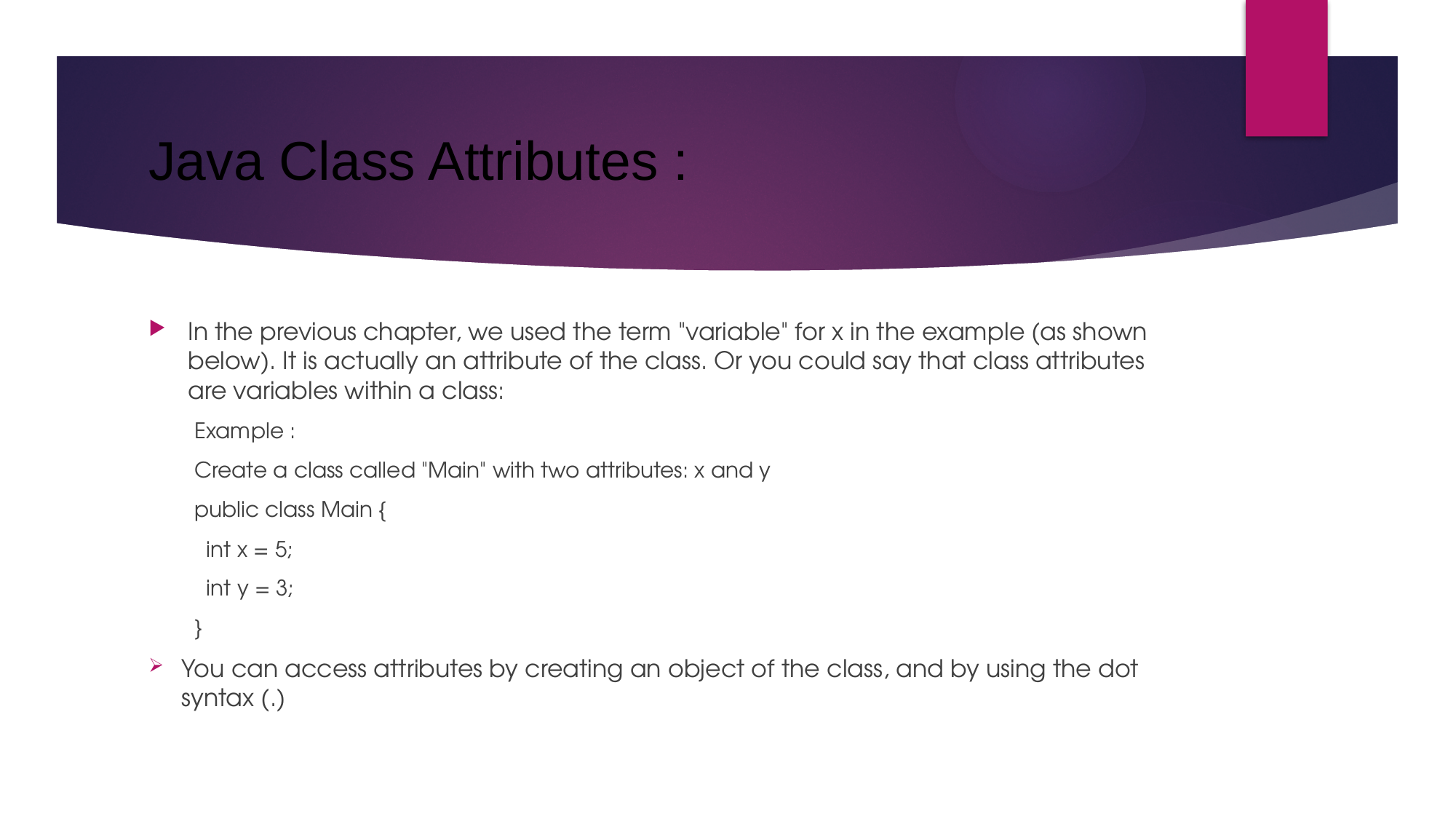

# Java Class Attributes :
In the previous chapter, we used the term "variable" for x in the example (as shown below). It is actually an attribute of the class. Or you could say that class attributes are variables within a class:
Example :
Create a class called "Main" with two attributes: x and y
public class Main {
  int x = 5;
  int y = 3;
}
You can access attributes by creating an object of the class, and by using the dot syntax (.)